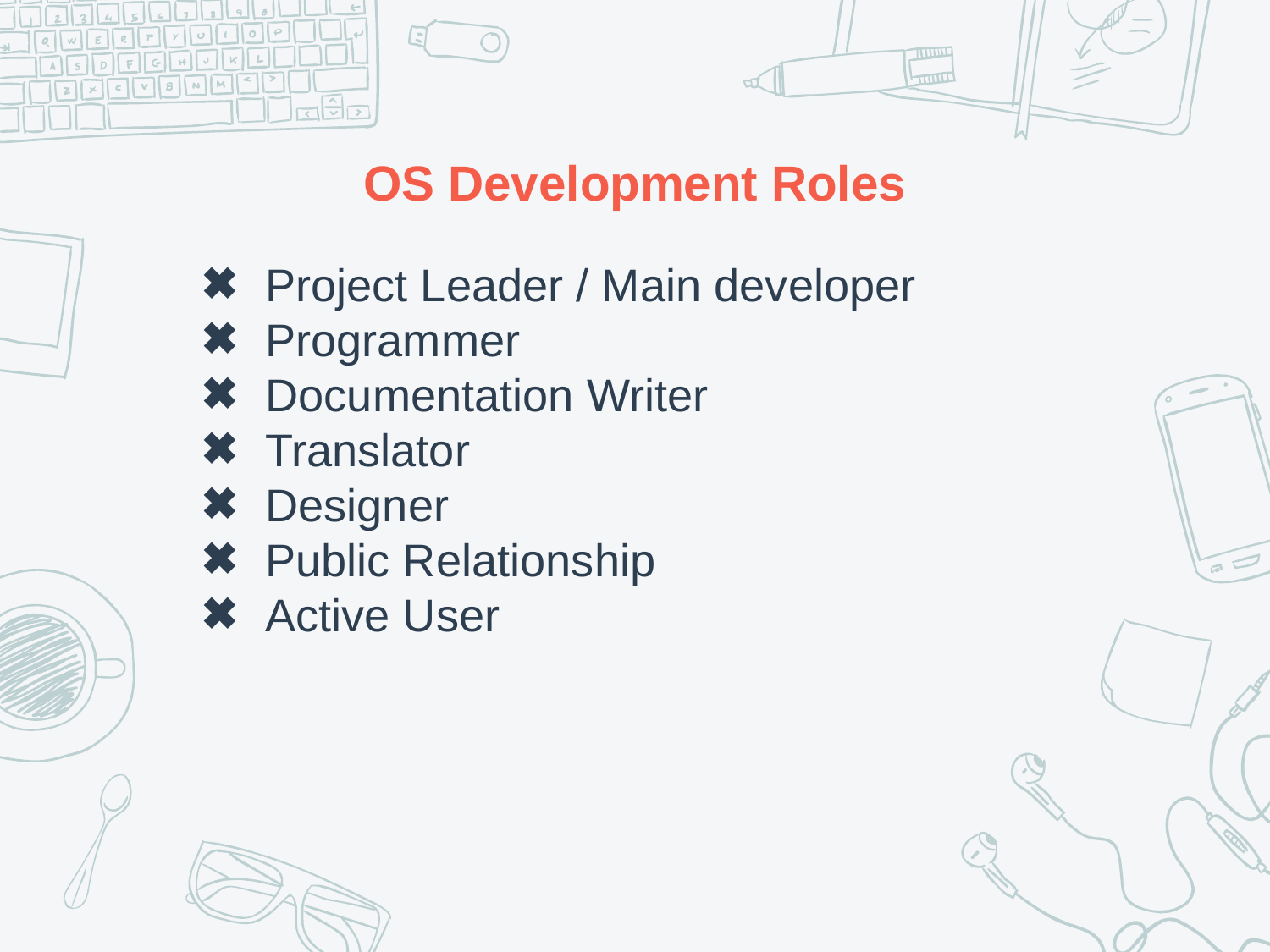

# OS Development Roles
Project Leader / Main developer
Programmer
Documentation Writer
Translator
Designer
Public Relationship
Active User